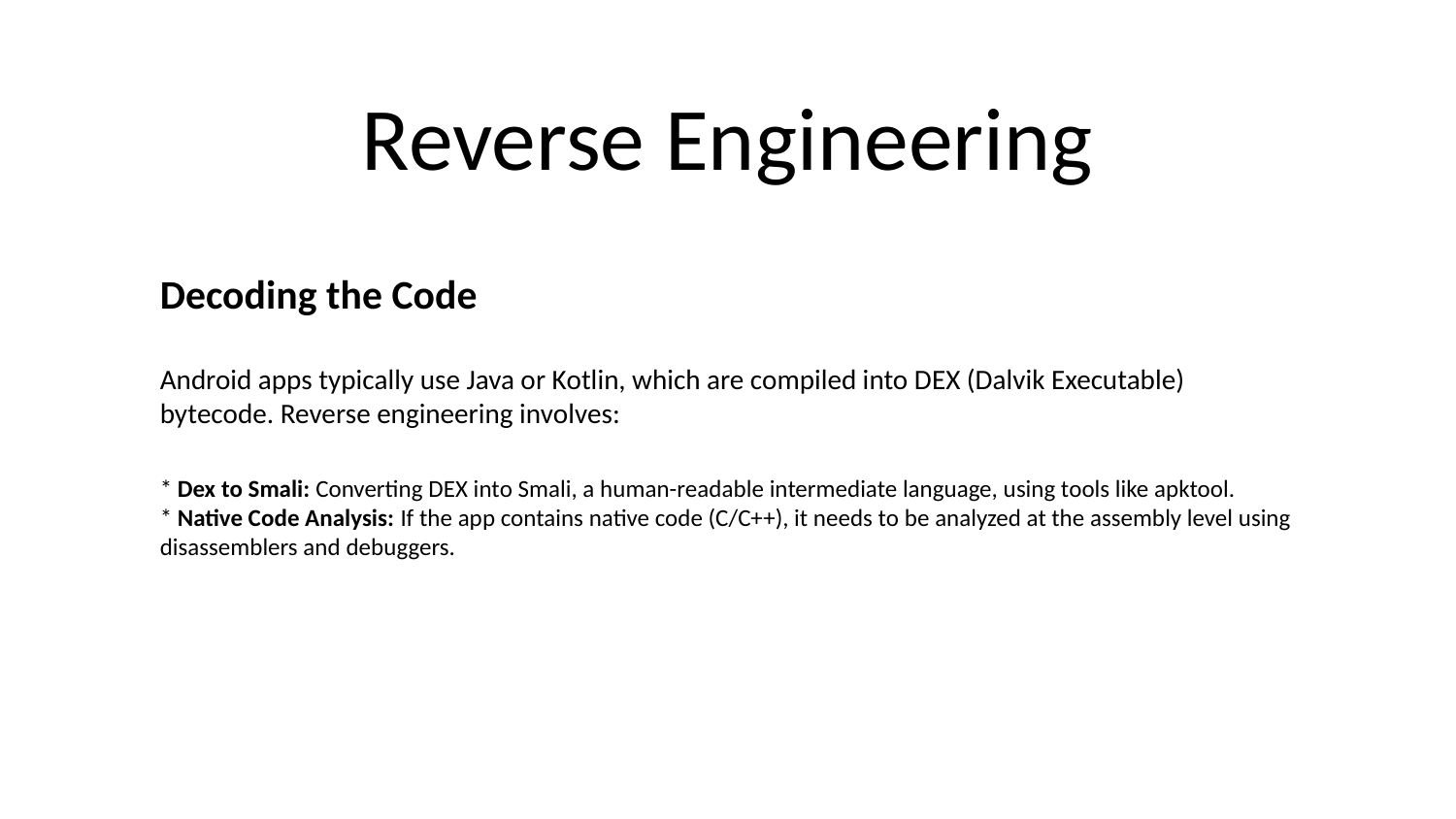

# Reverse Engineering

Decoding the Code

Android apps typically use Java or Kotlin, which are compiled into DEX (Dalvik Executable) bytecode. Reverse engineering involves:

* Dex to Smali: Converting DEX into Smali, a human-readable intermediate language, using tools like apktool.
* Native Code Analysis: If the app contains native code (C/C++), it needs to be analyzed at the assembly level using disassemblers and debuggers.